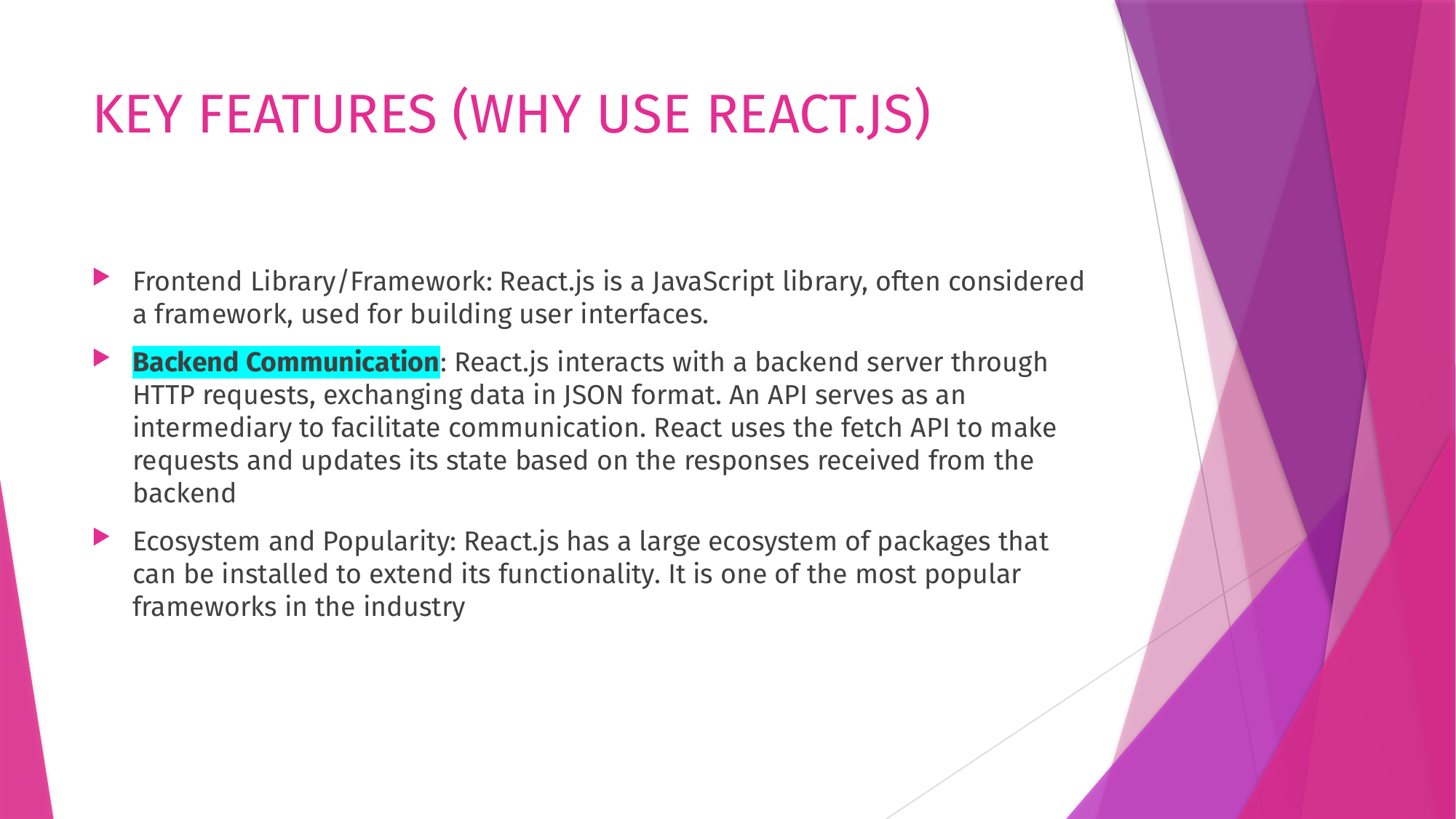

# KEY FEATURES (WHY USE REACT.JS)
Frontend Library/Framework: React.js is a JavaScript library, often considered a framework, used for building user interfaces.
Backend Communication: React.js interacts with a backend server through HTTP requests, exchanging data in JSON format. An API serves as an intermediary to facilitate communication. React uses the fetch API to make requests and updates its state based on the responses received from the backend
Ecosystem and Popularity: React.js has a large ecosystem of packages that can be installed to extend its functionality. It is one of the most popular frameworks in the industry